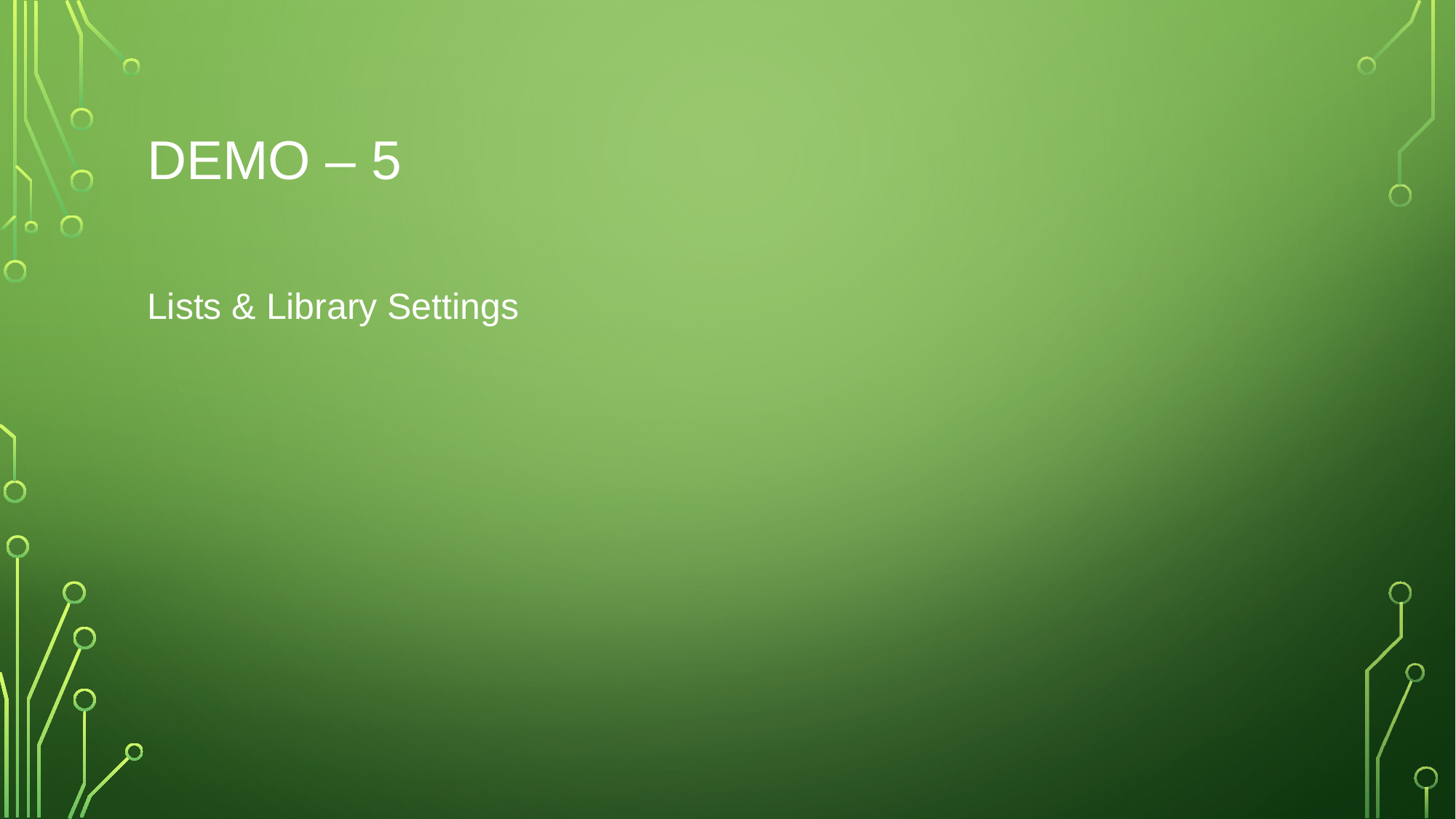

# Demo – 5
Lists & Library Settings